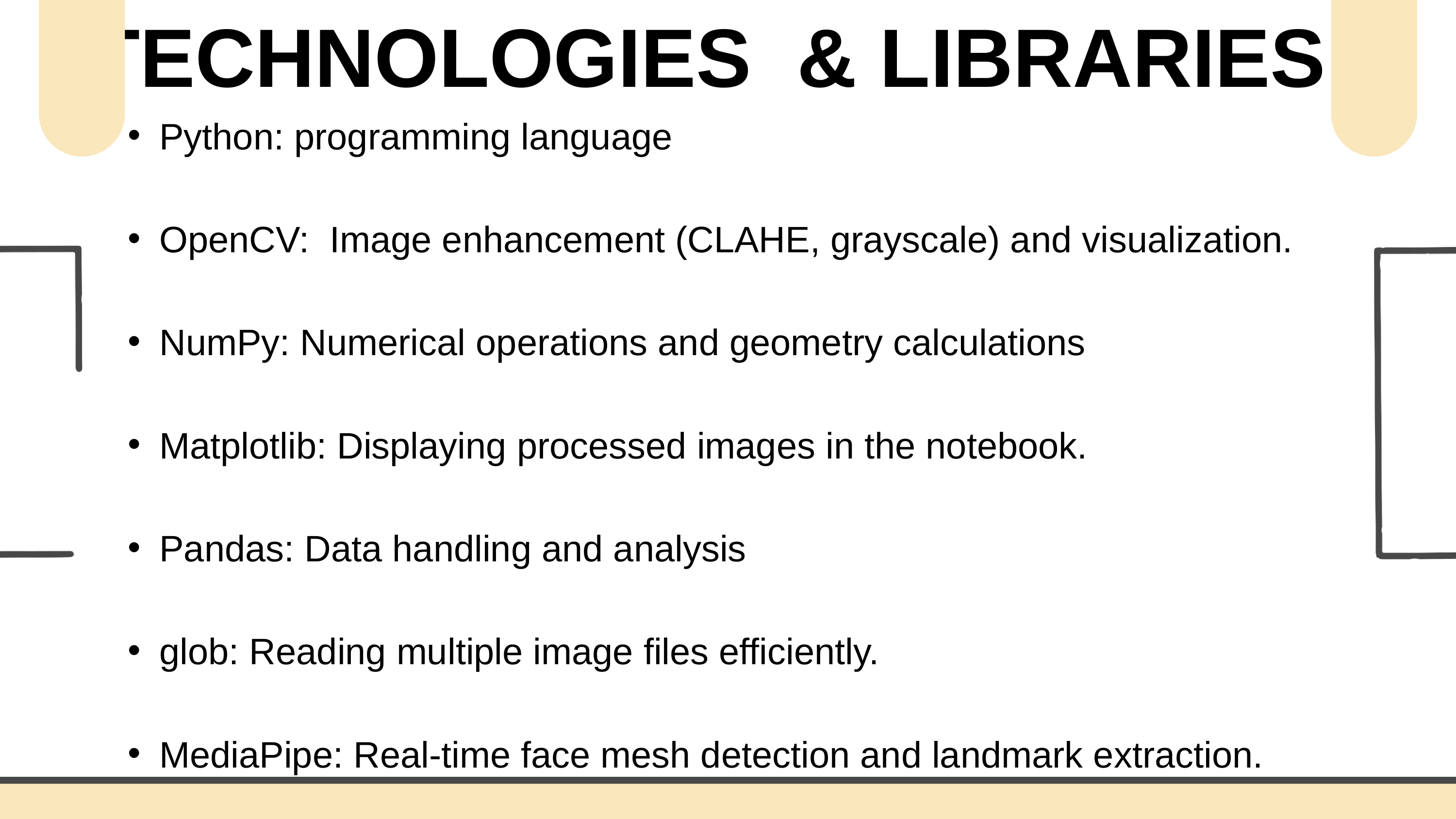

TECHNOLOGIES  & LIBRARIES
Python: programming language

OpenCV:  Image enhancement (CLAHE, grayscale) and visualization.

NumPy: Numerical operations and geometry calculations

Matplotlib: Displaying processed images in the notebook.

Pandas: Data handling and analysis

glob: Reading multiple image files efficiently.

MediaPipe: Real-time face mesh detection and landmark extraction.